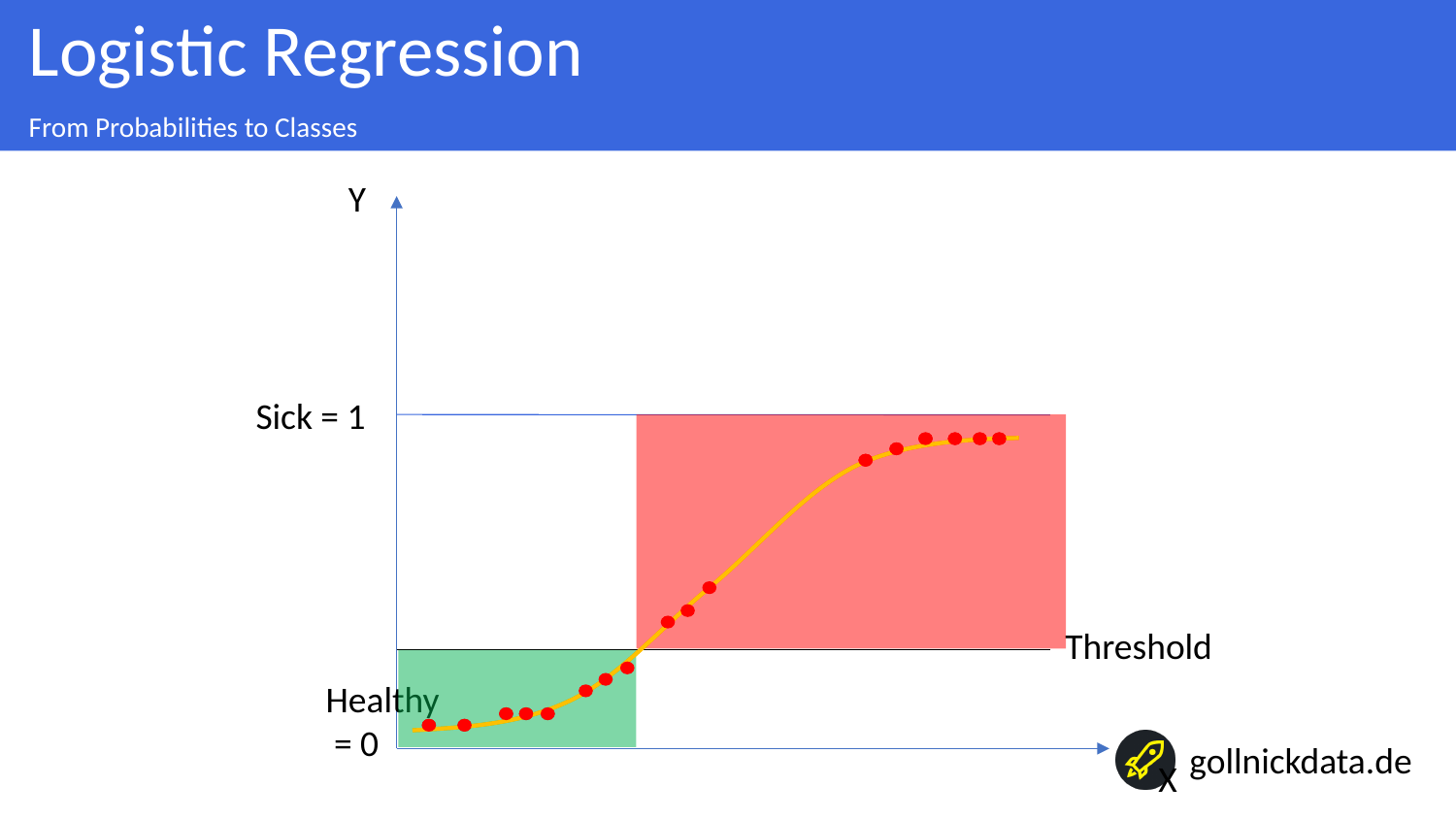

Logistic Regression
From Probabilities to Classes
Y
Sick = 1

Threshold

Healthy
 = 0

X